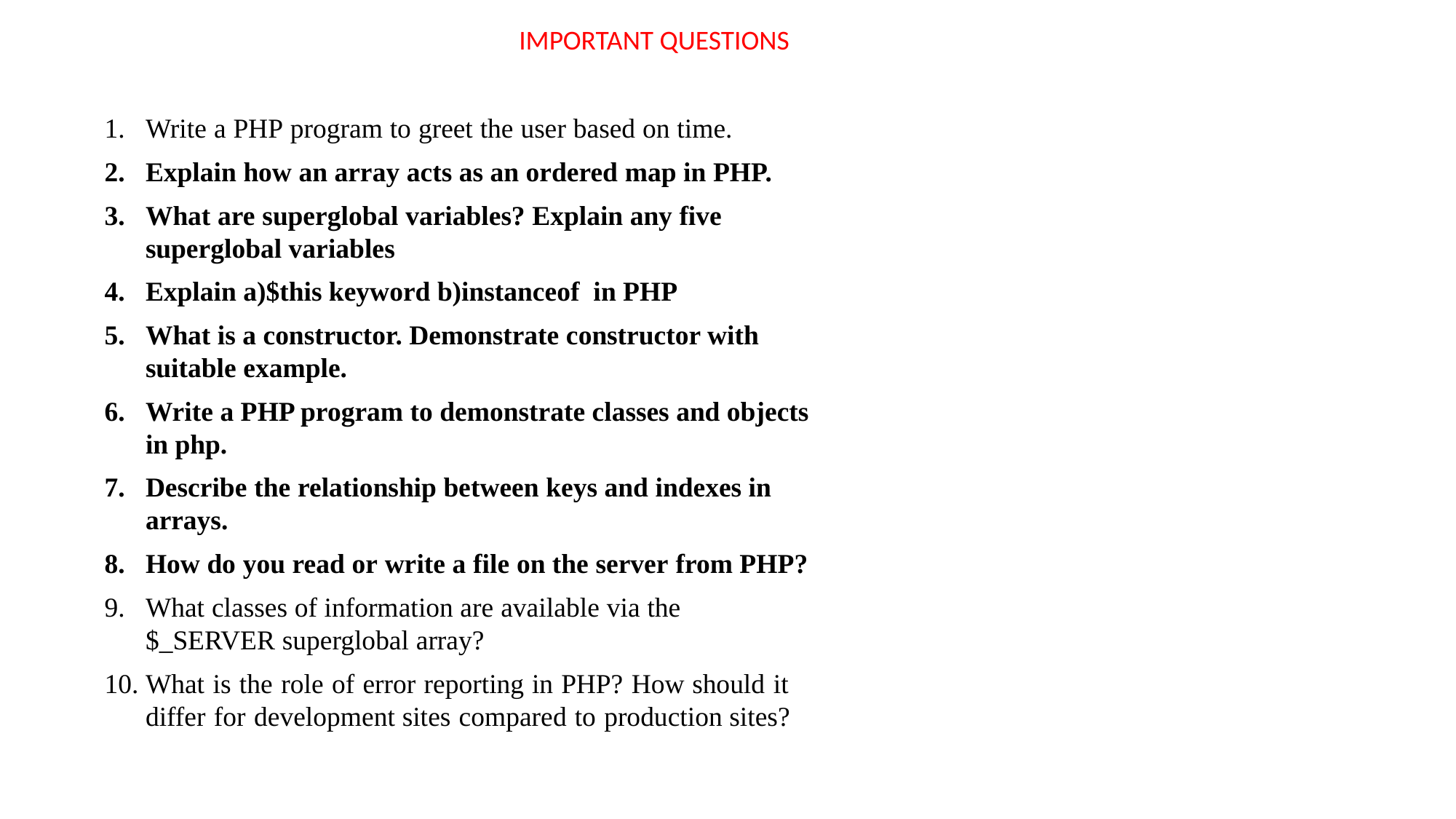

IMPORTANT QUESTIONS
Write a PHP program to greet the user based on time.
Explain how an array acts as an ordered map in PHP.
What are superglobal variables? Explain any five superglobal variables
Explain a)$this keyword b)instanceof  in PHP
What is a constructor. Demonstrate constructor with suitable example.
Write a PHP program to demonstrate classes and objects in php.
Describe the relationship between keys and indexes in arrays.
How do you read or write a file on the server from PHP?
What classes of information are available via the $_SERVER superglobal array?
What is the role of error reporting in PHP? How should it differ for development sites compared to production sites?